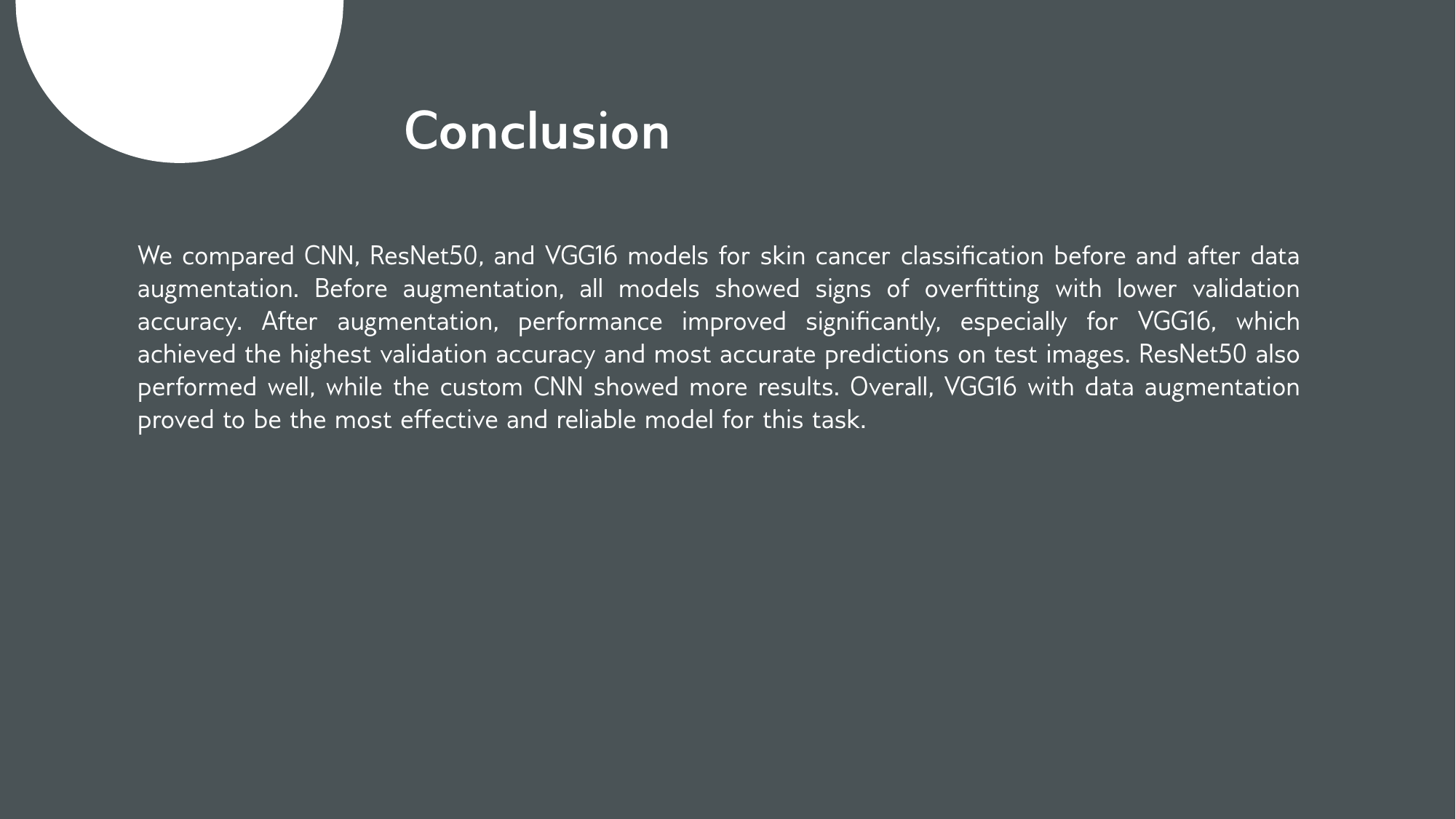

Conclusion

We compared CNN, ResNet50, and VGG16 models for skin cancer classification before and after data augmentation. Before augmentation, all models showed signs of overfitting with lower validation accuracy. After augmentation, performance improved significantly, especially for VGG16, which achieved the highest validation accuracy and most accurate predictions on test images. ResNet50 also performed well, while the custom CNN showed more results. Overall, VGG16 with data augmentation proved to be the most effective and reliable model for this task.